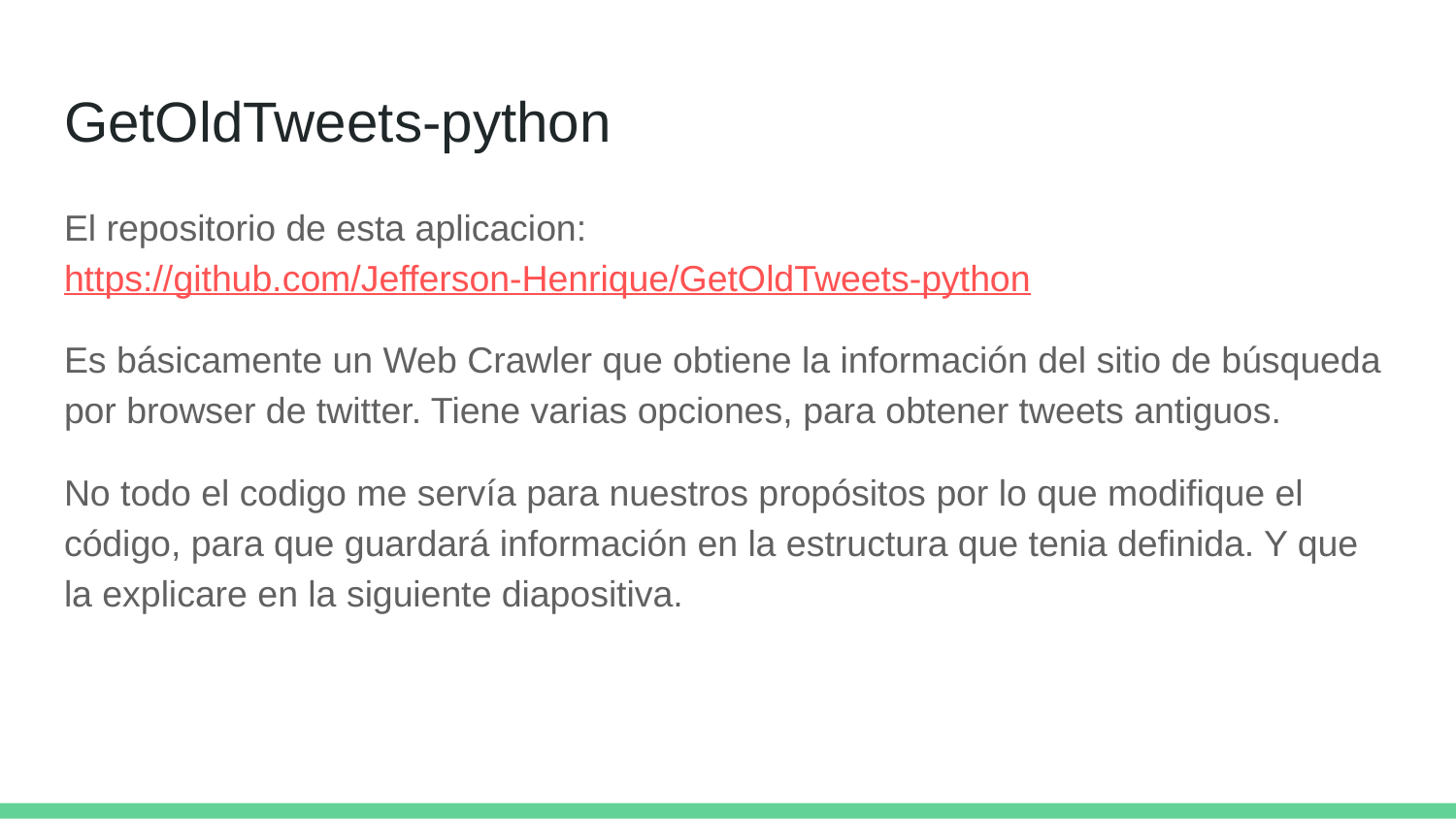

# GetOldTweets-python
El repositorio de esta aplicacion: https://github.com/Jefferson-Henrique/GetOldTweets-python
Es básicamente un Web Crawler que obtiene la información del sitio de búsqueda por browser de twitter. Tiene varias opciones, para obtener tweets antiguos.
No todo el codigo me servía para nuestros propósitos por lo que modifique el código, para que guardará información en la estructura que tenia definida. Y que la explicare en la siguiente diapositiva.